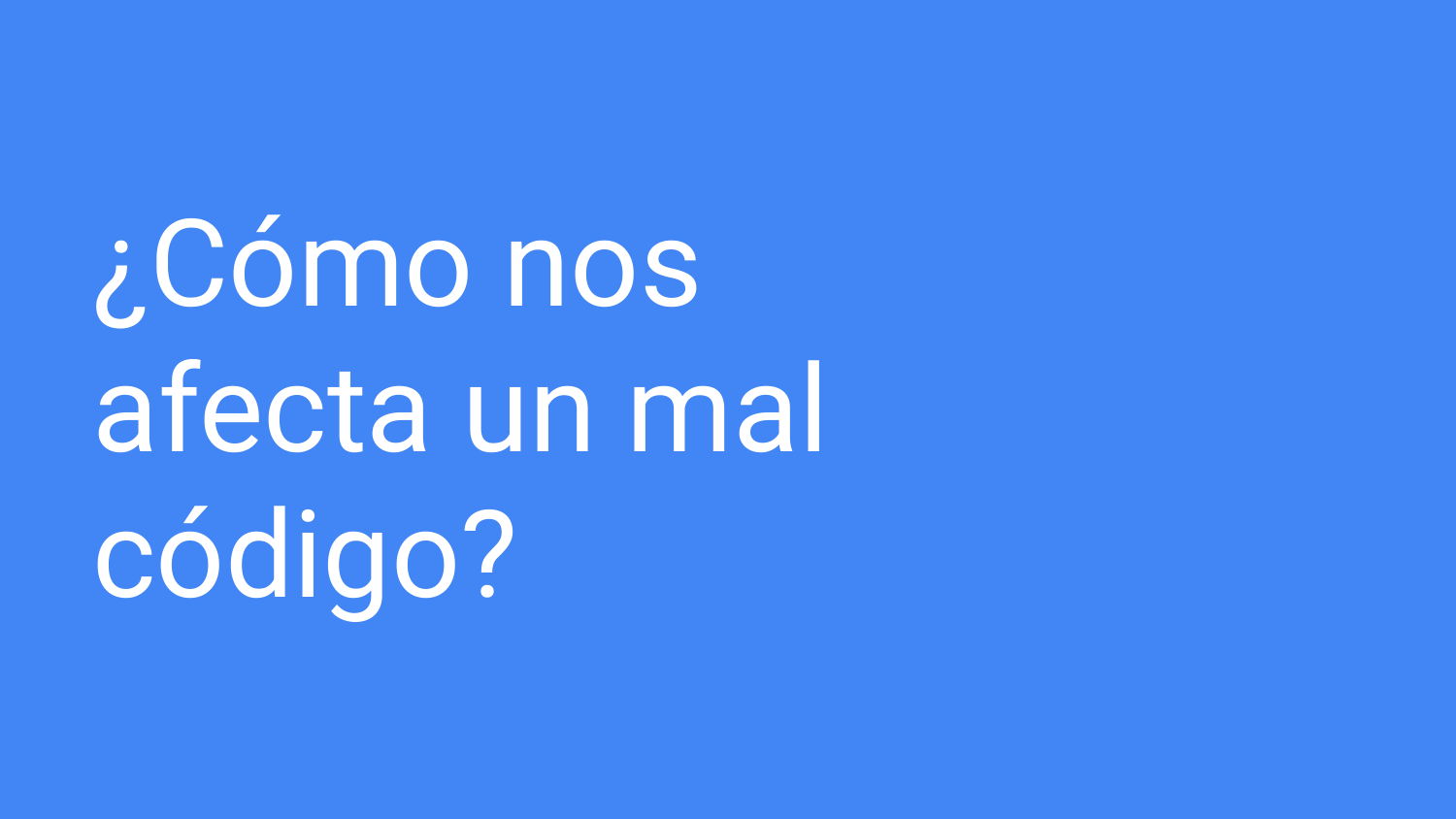

# ¿Cómo nos afecta un mal código?